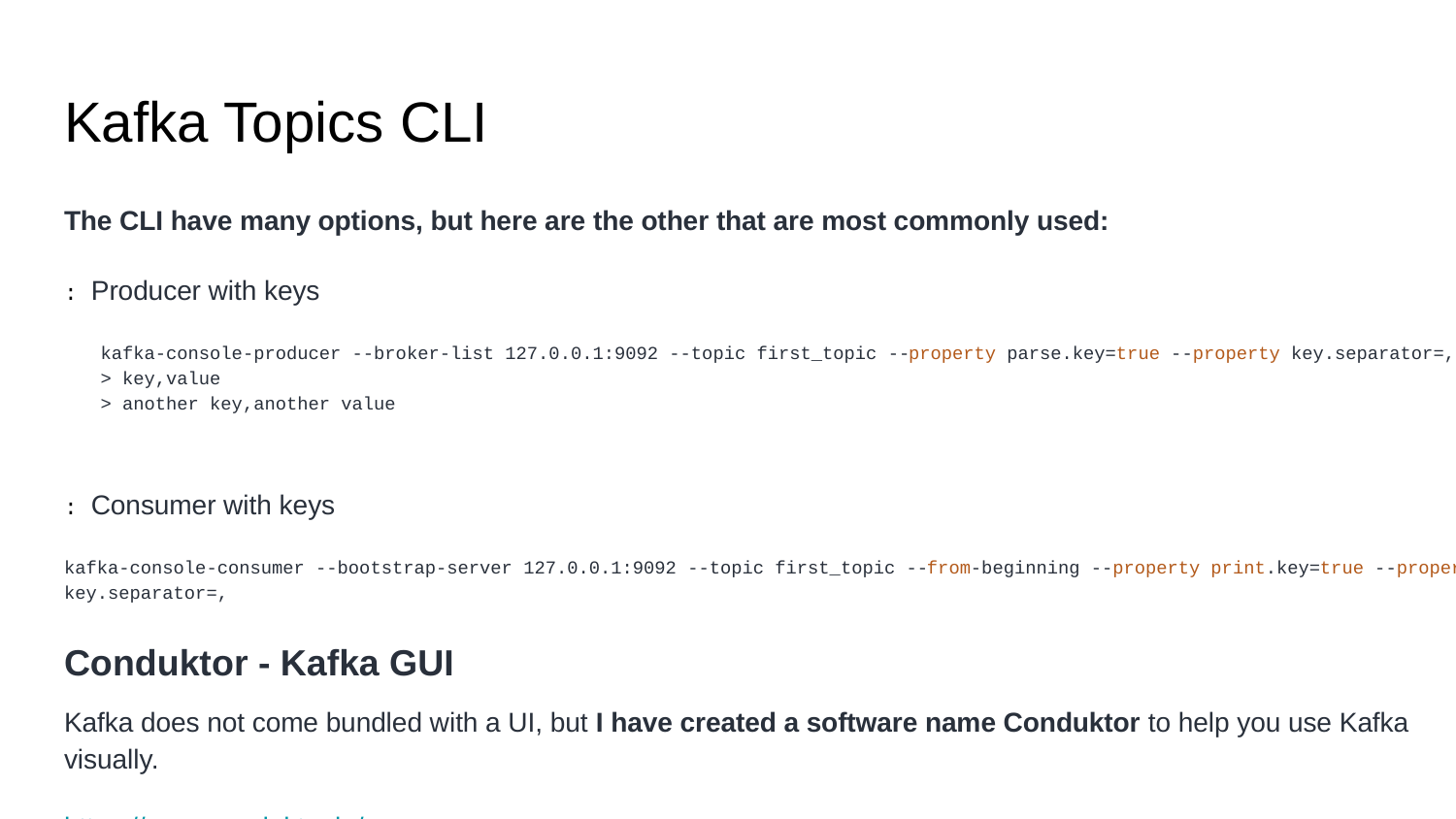

# Kafka Topics CLI
The CLI have many options, but here are the other that are most commonly used:
: Producer with keys
kafka-console-producer --broker-list 127.0.0.1:9092 --topic first_topic --property parse.key=true --property key.separator=,
> key,value
> another key,another value

: Consumer with keys
kafka-console-consumer --bootstrap-server 127.0.0.1:9092 --topic first_topic --from-beginning --property print.key=true --property key.separator=,
Conduktor - Kafka GUI
Kafka does not come bundled with a UI, but I have created a software name Conduktor to help you use Kafka visually.
https://www.conduktor.io/